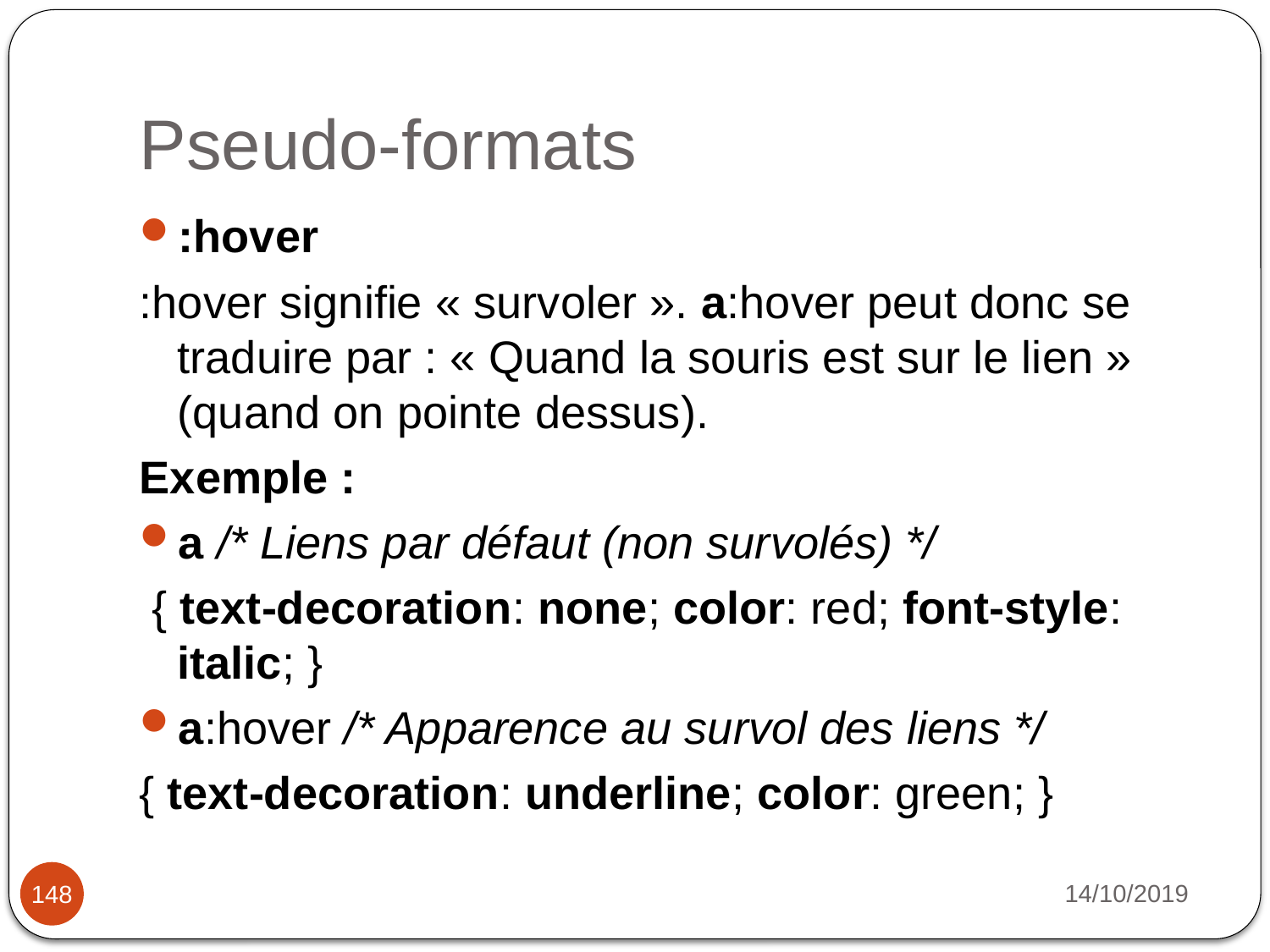

# Pseudo-formats
:hover
:hover signifie « survoler ». a:hover peut donc se traduire par : « Quand la souris est sur le lien » (quand on pointe dessus).
Exemple :
a /* Liens par défaut (non survolés) */
 { text-decoration: none; color: red; font-style: italic; }
a:hover /* Apparence au survol des liens */
{ text-decoration: underline; color: green; }

14/10/2019
148